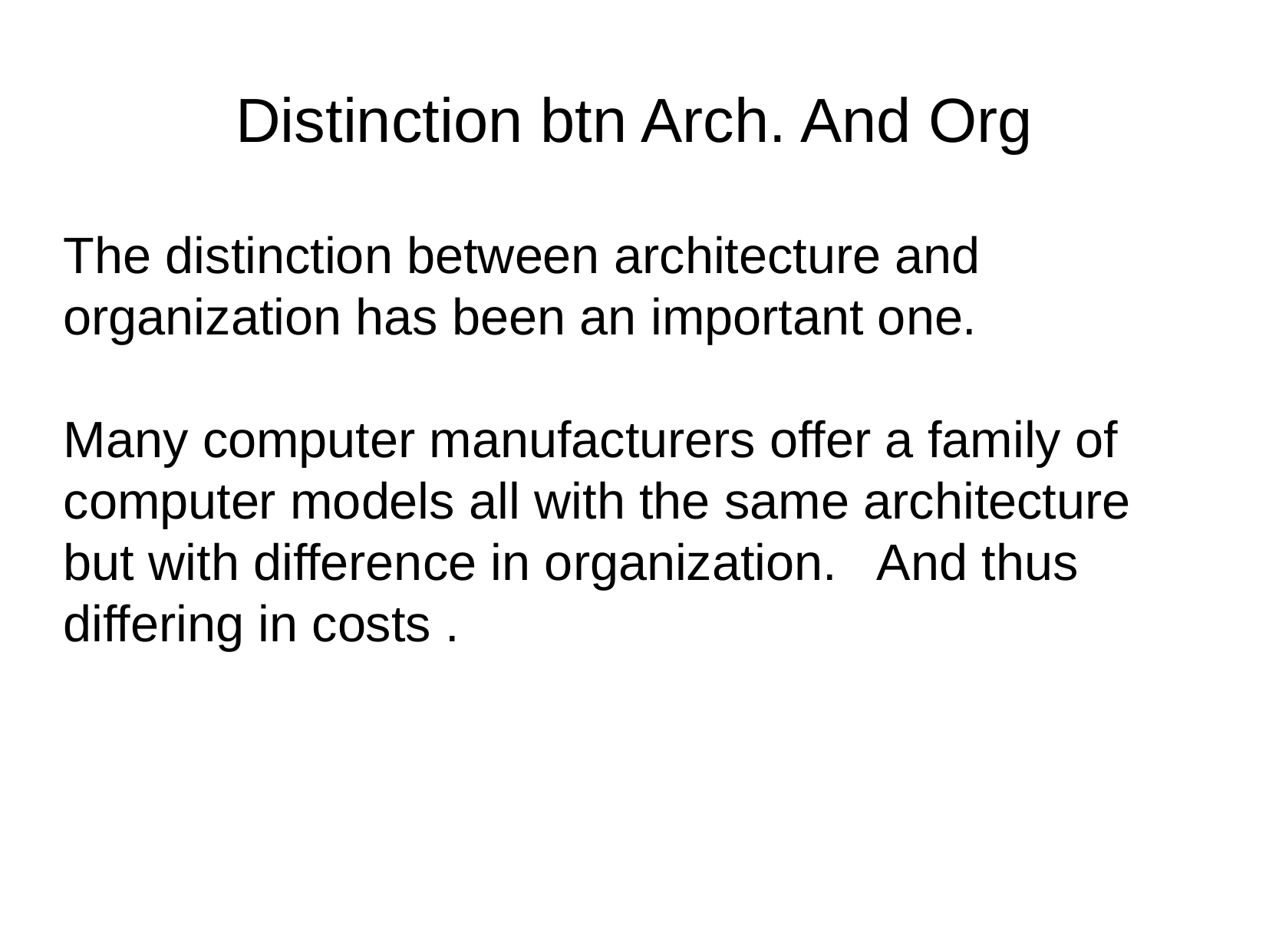

Distinction btn Arch. And Org
The distinction between architecture and organization has been an important one.

Many computer manufacturers offer a family of computer models all with the same architecture but with difference in organization.   And thus differing in costs .